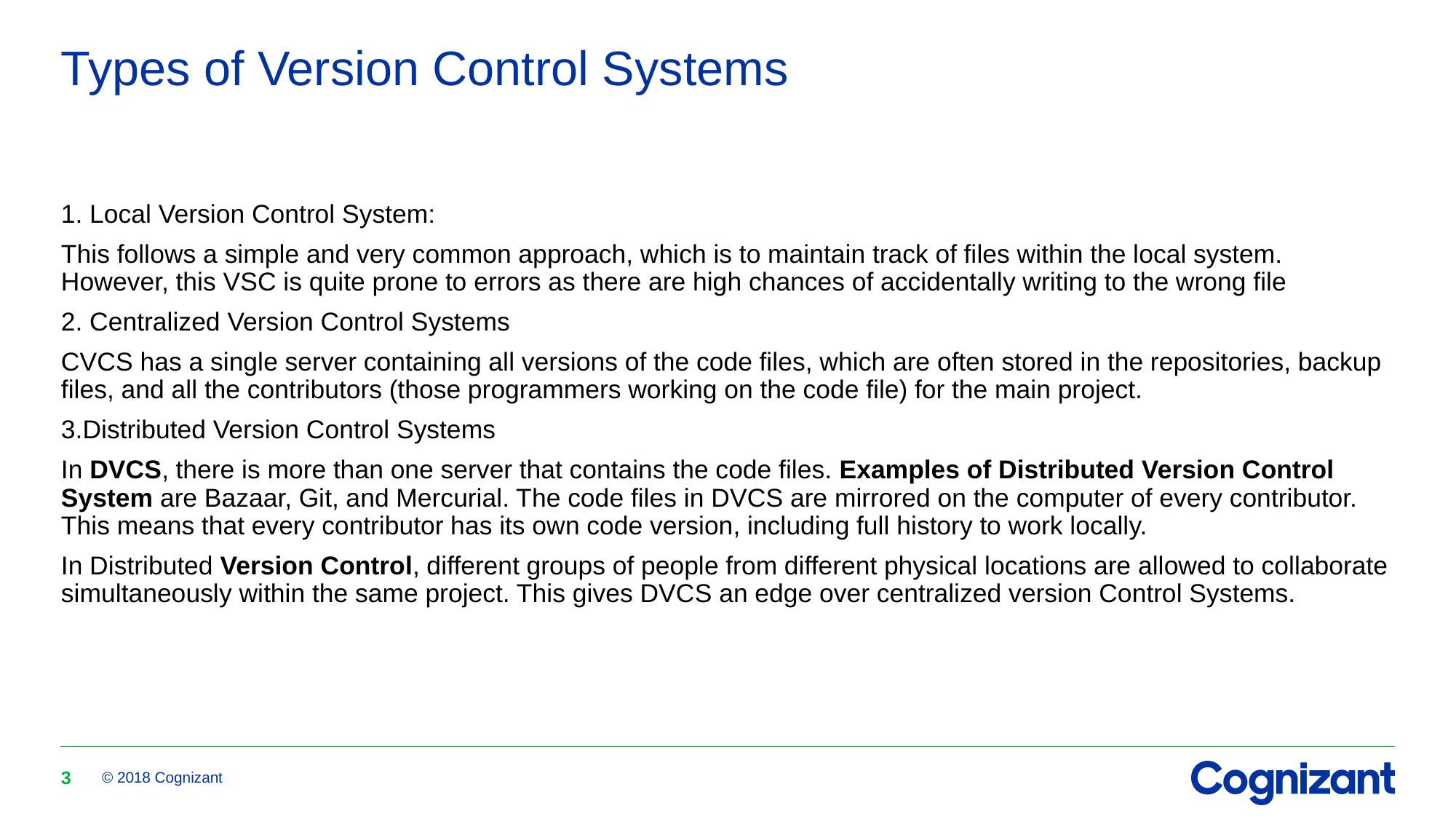

# Types of Version Control Systems
1. Local Version Control System:
This follows a simple and very common approach, which is to maintain track of files within the local system. However, this VSC is quite prone to errors as there are high chances of accidentally writing to the wrong file
2. Centralized Version Control Systems
CVCS has a single server containing all versions of the code files, which are often stored in the repositories, backup files, and all the contributors (those programmers working on the code file) for the main project.
3.Distributed Version Control Systems
In DVCS, there is more than one server that contains the code files. Examples of Distributed Version Control System are Bazaar, Git, and Mercurial. The code files in DVCS are mirrored on the computer of every contributor. This means that every contributor has its own code version, including full history to work locally.
In Distributed Version Control, different groups of people from different physical locations are allowed to collaborate simultaneously within the same project. This gives DVCS an edge over centralized version Control Systems.
3
© 2018 Cognizant